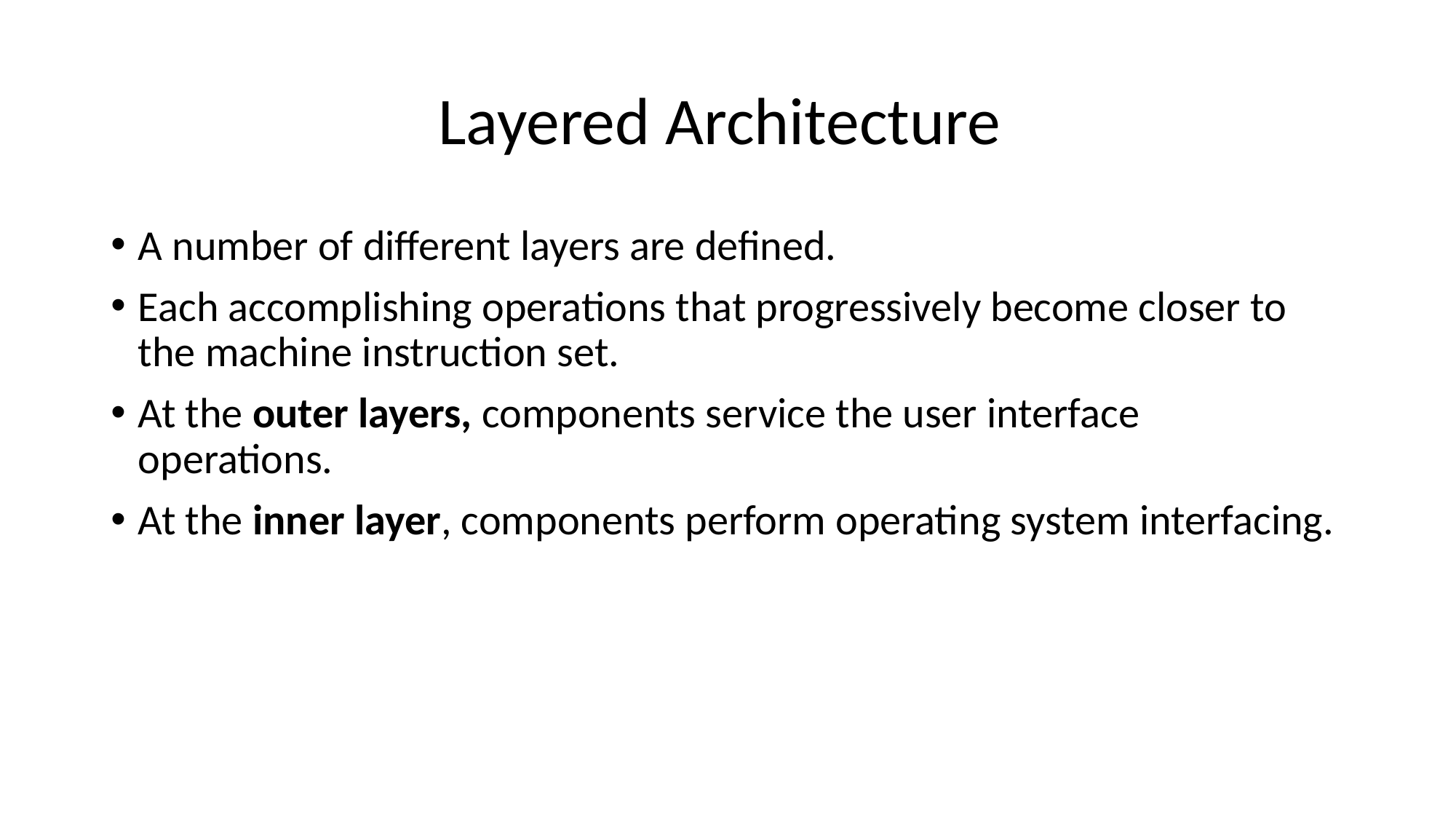

# Layered Architecture
A number of different layers are defined.
Each accomplishing operations that progressively become closer to the machine instruction set.
At the outer layers, components service the user interface operations.
At the inner layer, components perform operating system interfacing.